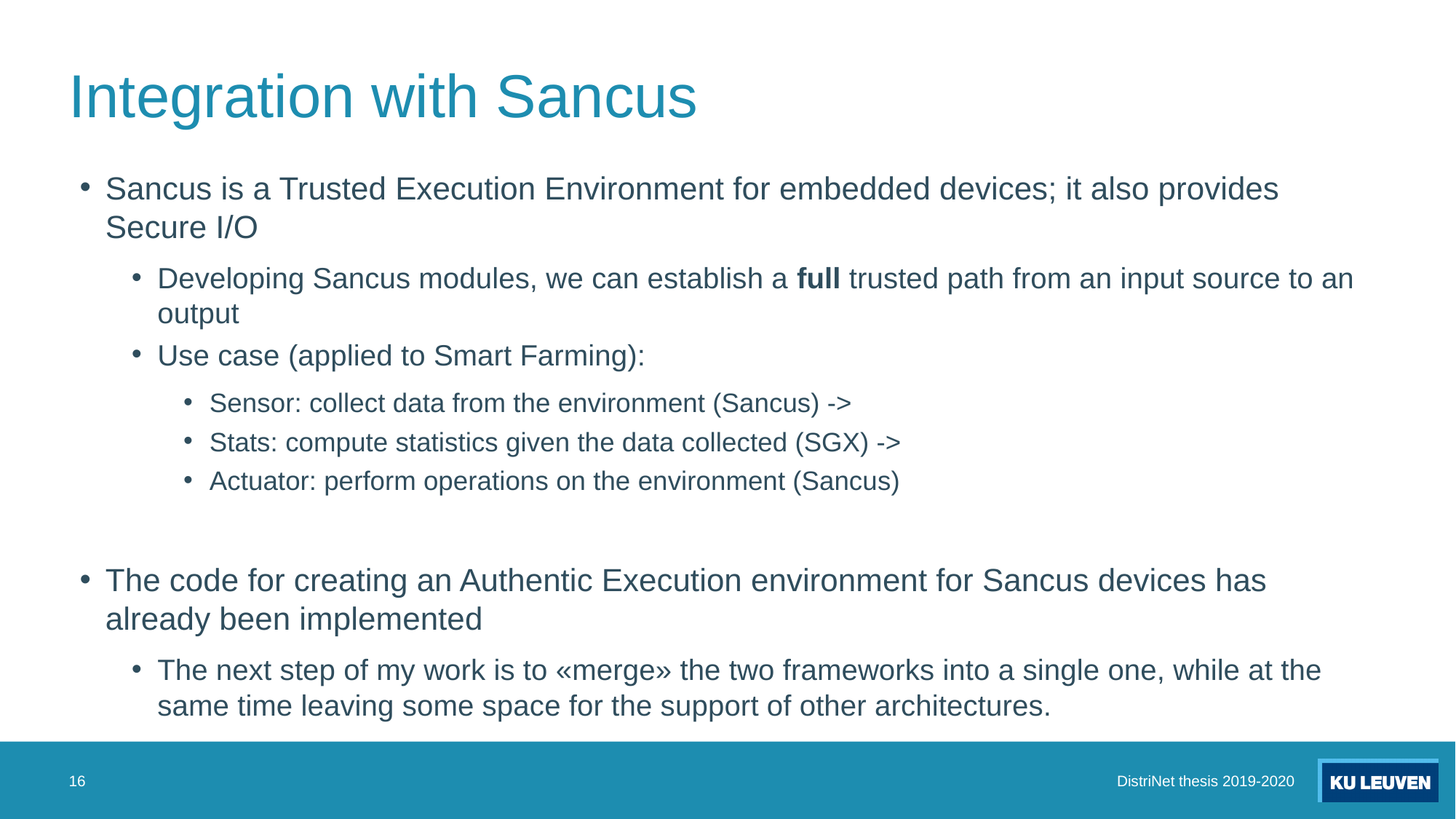

# Integration with Sancus
Sancus is a Trusted Execution Environment for embedded devices; it also provides Secure I/O
Developing Sancus modules, we can establish a full trusted path from an input source to an output
Use case (applied to Smart Farming):
Sensor: collect data from the environment (Sancus) ->
Stats: compute statistics given the data collected (SGX) ->
Actuator: perform operations on the environment (Sancus)

The code for creating an Authentic Execution environment for Sancus devices has already been implemented
The next step of my work is to «merge» the two frameworks into a single one, while at the same time leaving some space for the support of other architectures.
16
DistriNet thesis 2019-2020